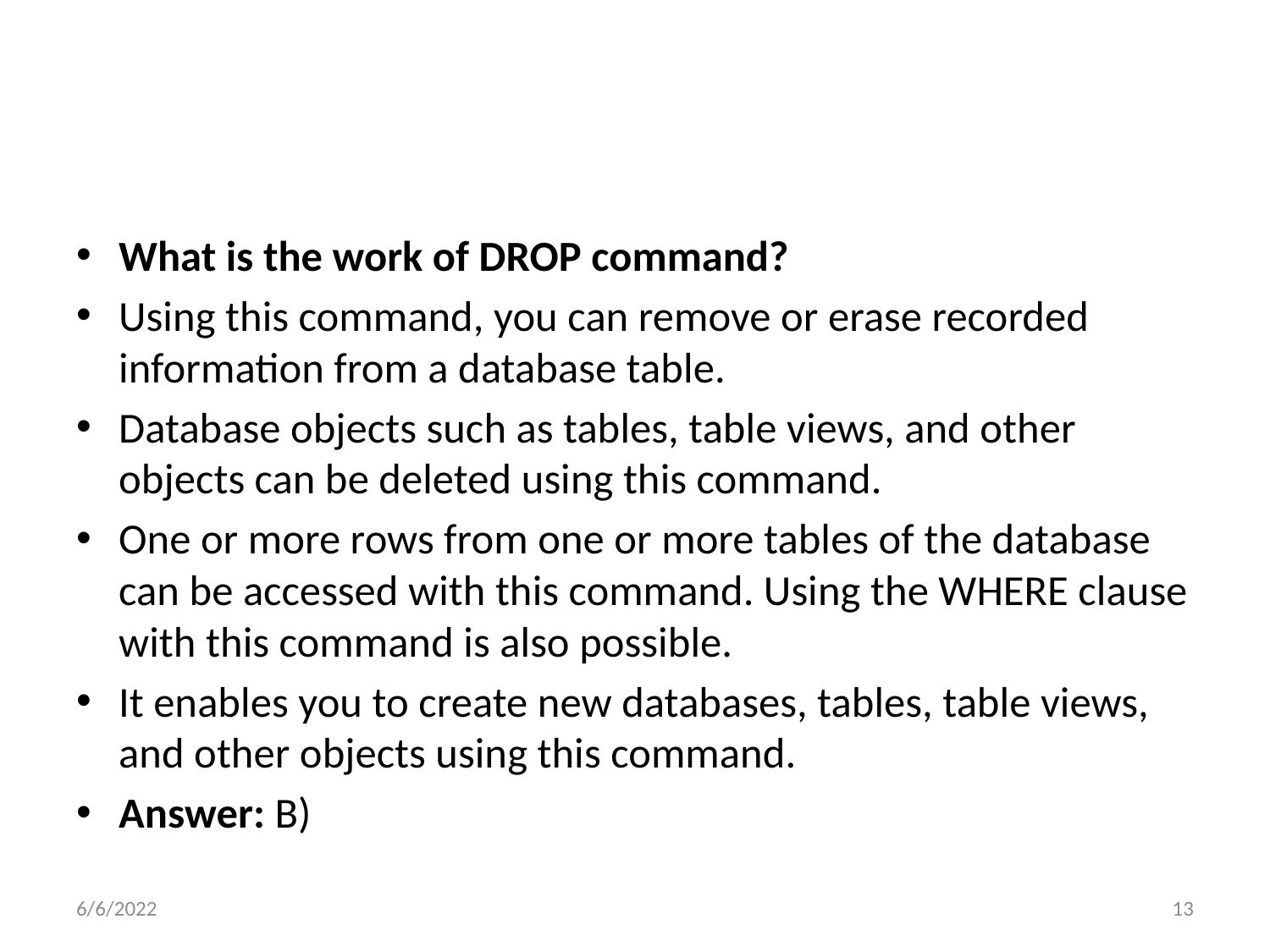

#
What is the work of DROP command?
Using this command, you can remove or erase recorded information from a database table.
Database objects such as tables, table views, and other objects can be deleted using this command.
One or more rows from one or more tables of the database can be accessed with this command. Using the WHERE clause with this command is also possible.
It enables you to create new databases, tables, table views, and other objects using this command.
Answer: B)

6/6/2022

13